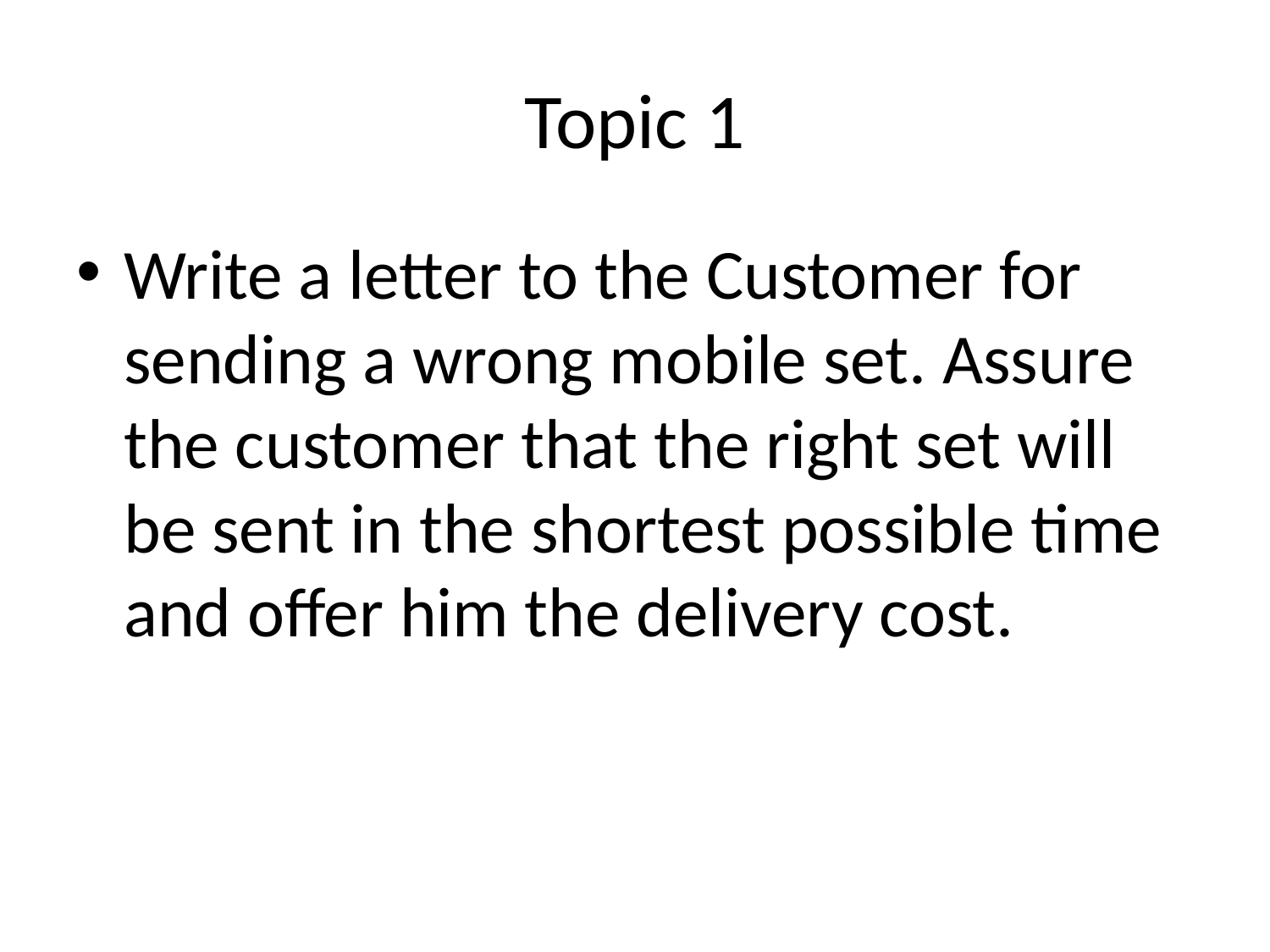

# Topic 1
Write a letter to the Customer for sending a wrong mobile set. Assure the customer that the right set will be sent in the shortest possible time and offer him the delivery cost.